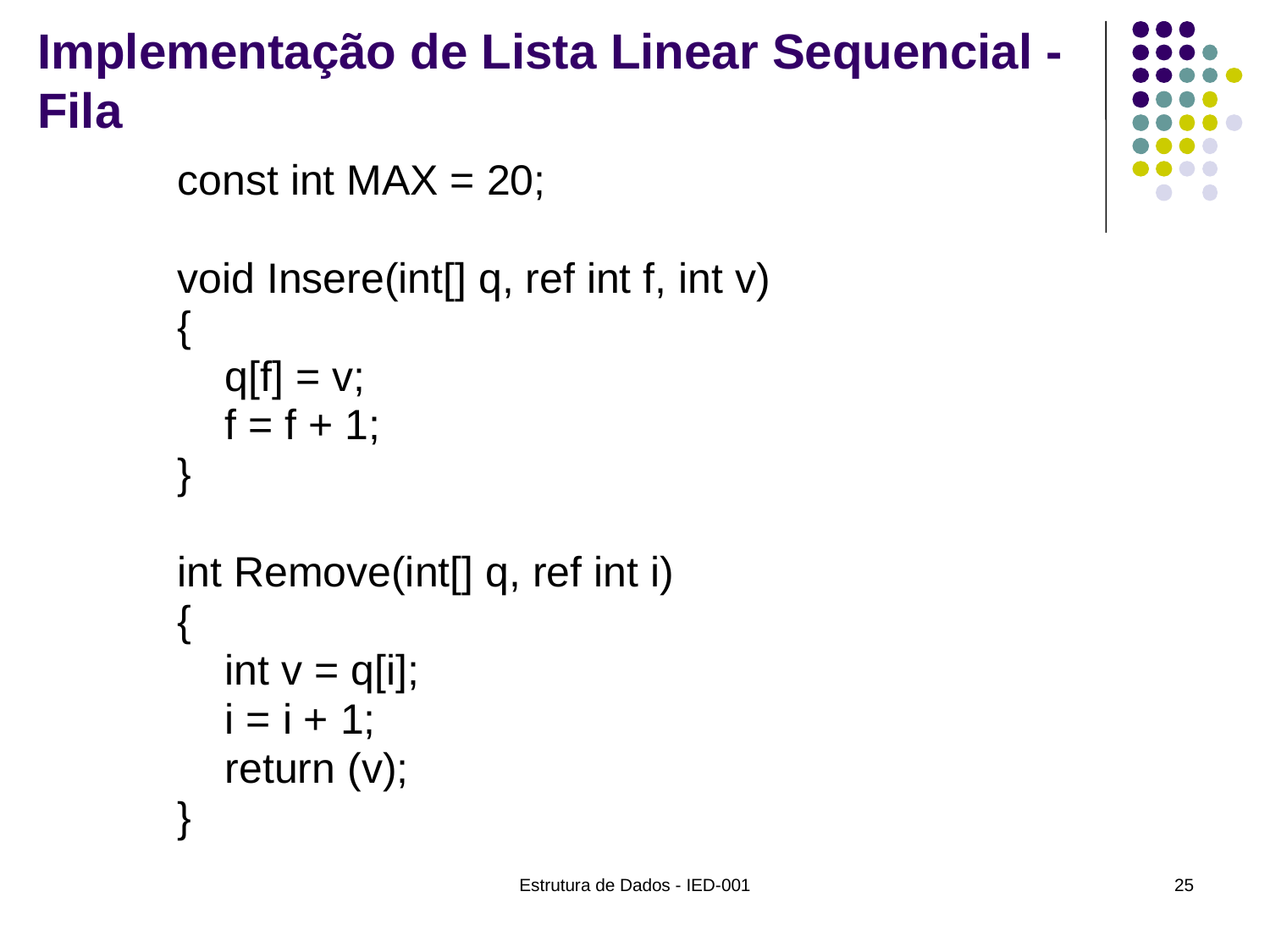

# Implementação de Lista Linear Sequencial - Fila
const int MAX = 20;

void Insere(int[] q, ref int f, int v)
{
    q[f] = v;
    f = f + 1;
}

int Remove(int[] q, ref int i)
{
    int v = q[i];
    i = i + 1;
    return (v);
}

Estrutura de Dados - IED-001
25